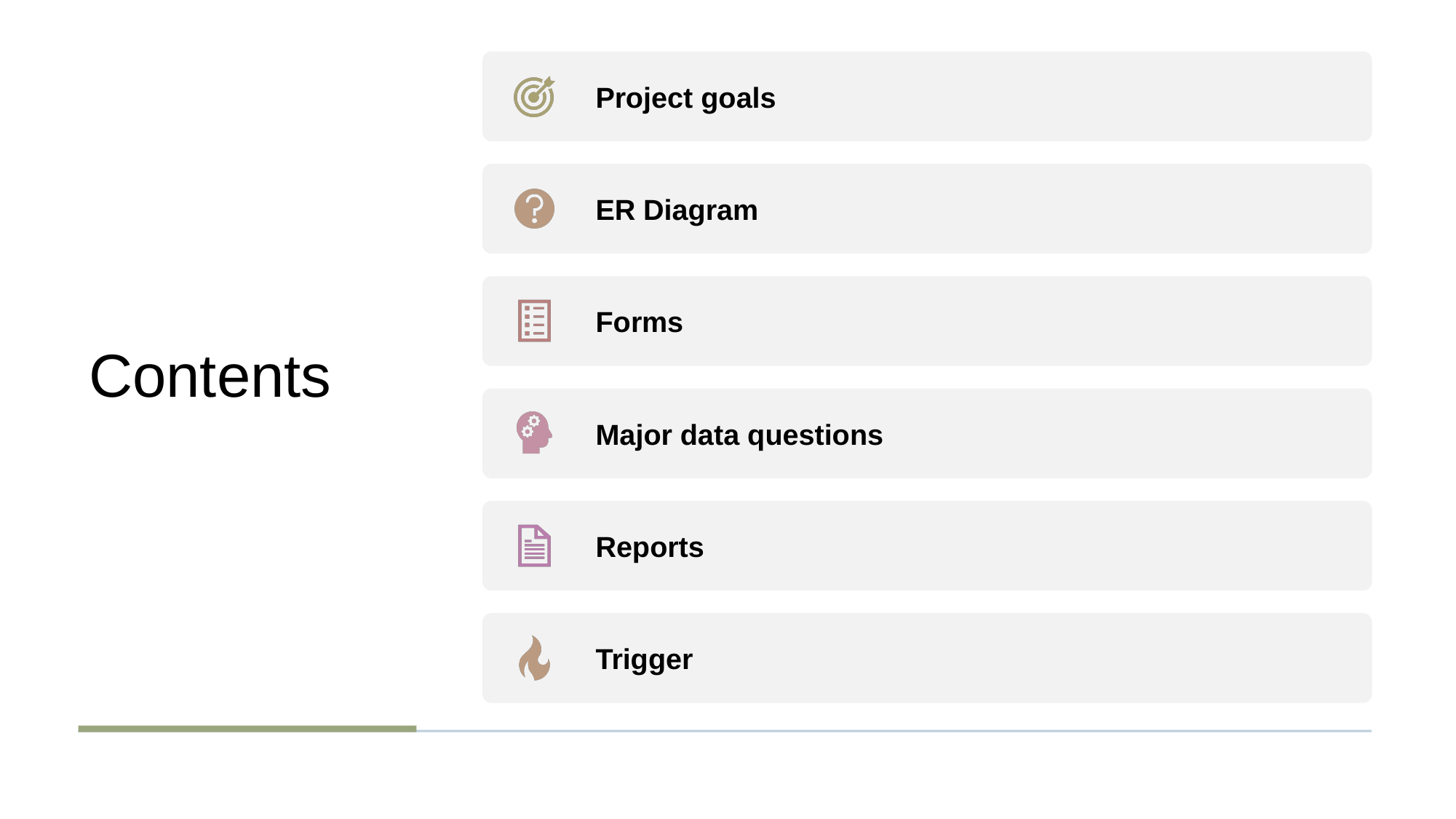

# Contents
Project goals
ER Diagram
Forms
Major data questions
Reports
Trigger